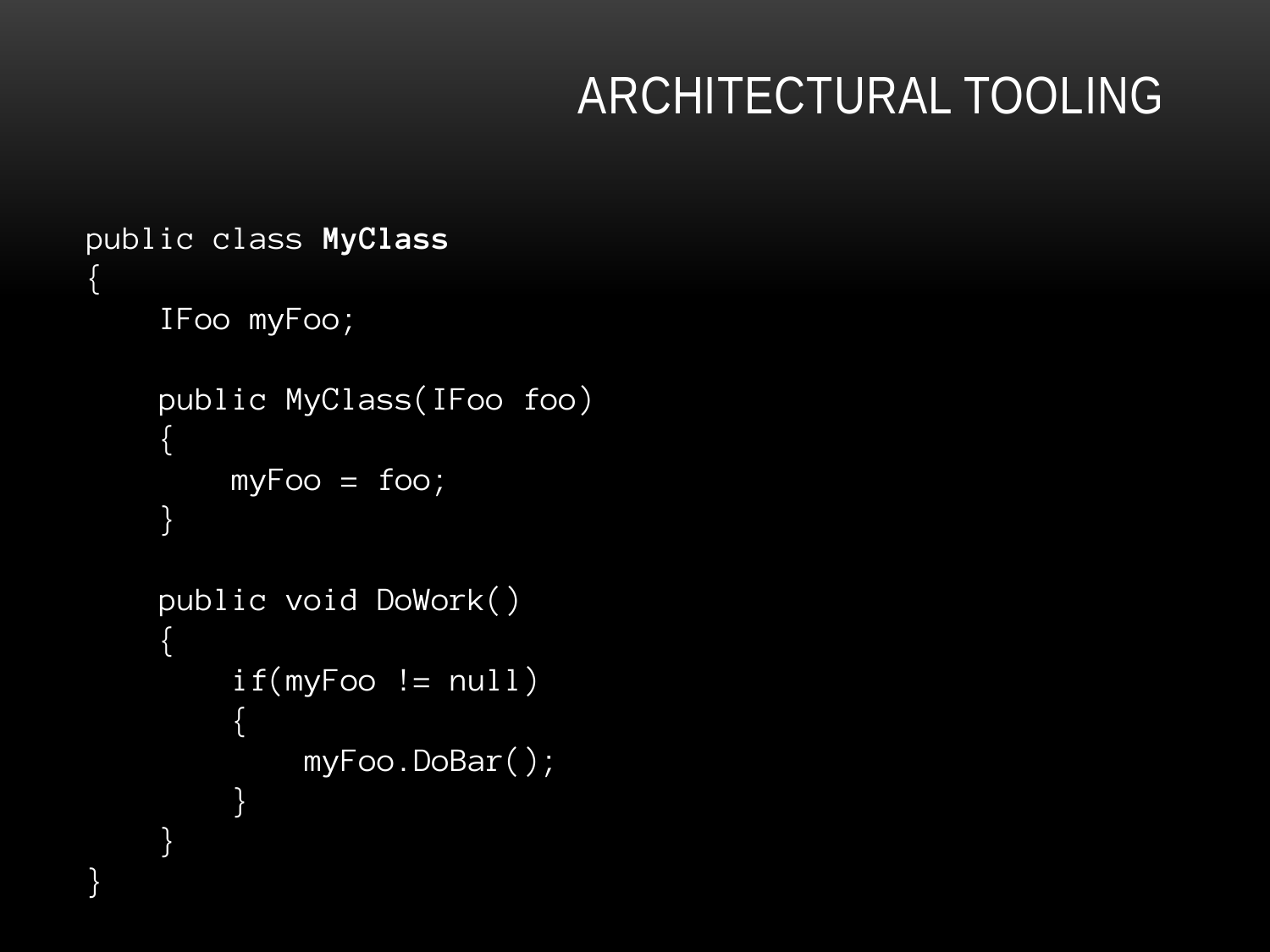

# Architectural Tooling

public class MyClass
{
    IFoo myFoo;

    public MyClass(IFoo foo)
    {
        myFoo = foo;
    }

    public void DoWork()
    {
        if(myFoo != null)
        {
            myFoo.DoBar();
        }
    }
}